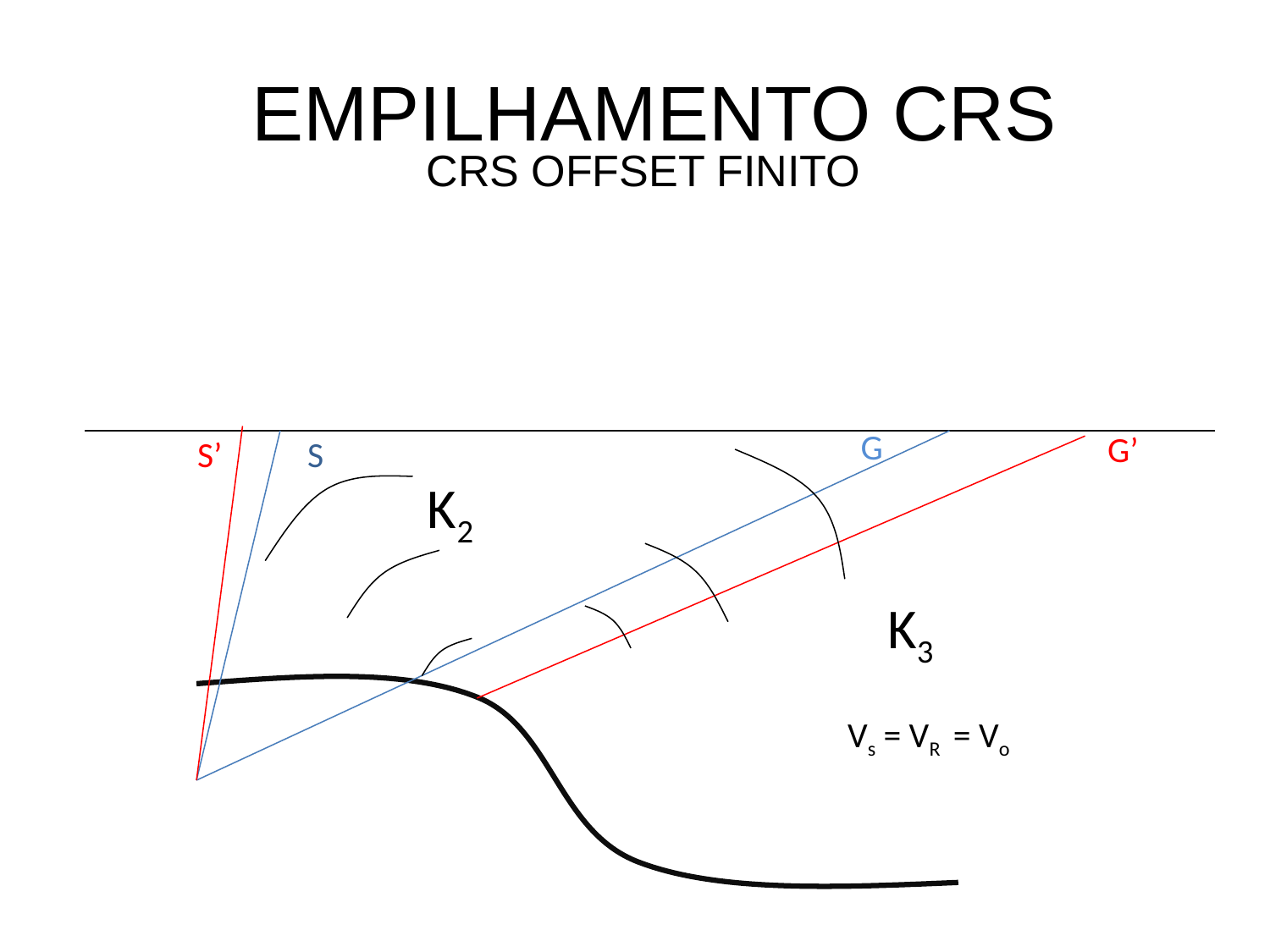

EMPILHAMENTO CRS
CRS OFFSET FINITO

G
G’
S’
S
K2

K3

Vs = VR  = Vo